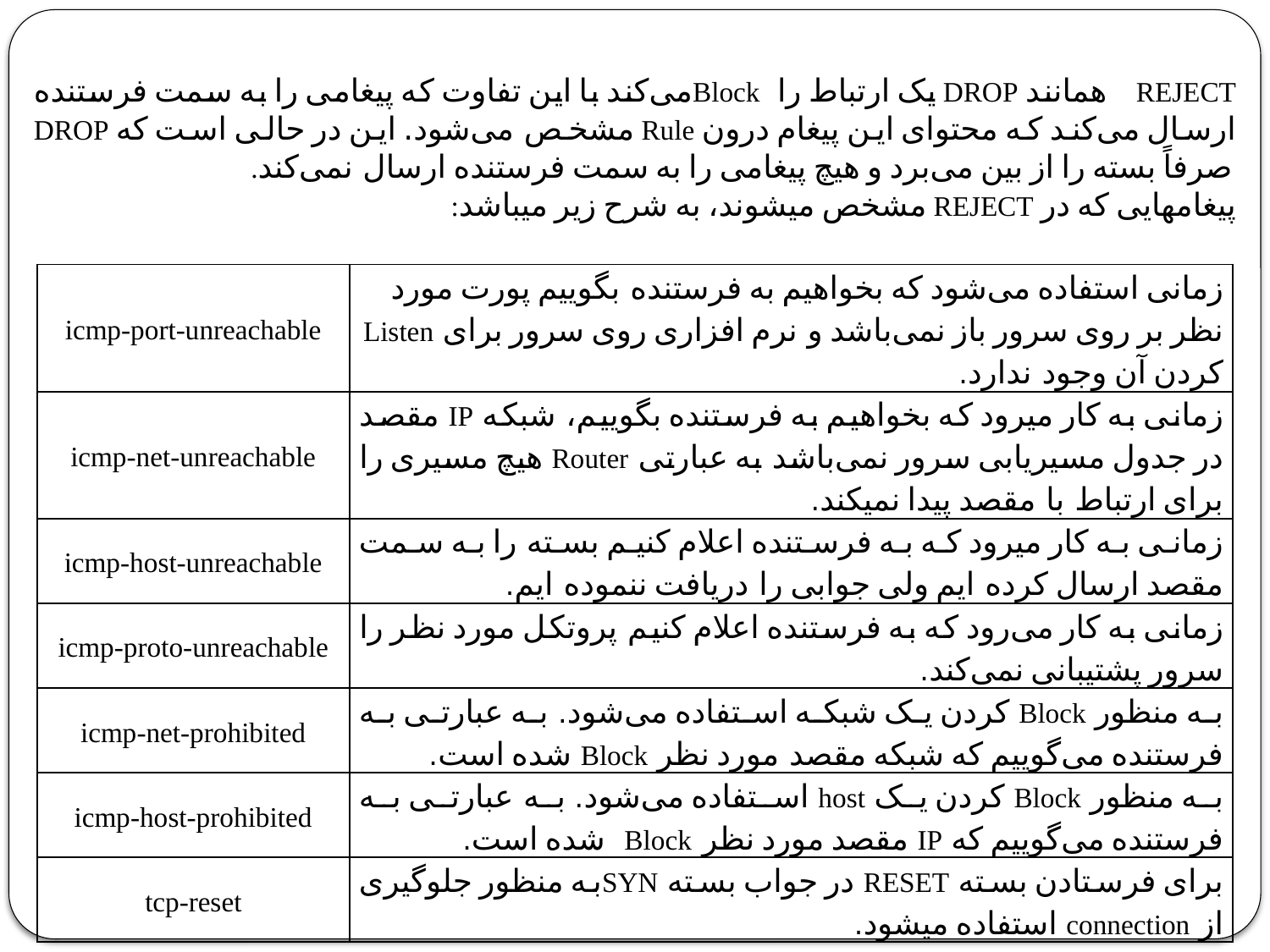

REJECT   همانند DROP یک ارتباط را  Blockمی‌کند با این تفاوت که پیغامی را به سمت فرستنده ارسال می‌کند که محتوای این پیغام درون Rule مشخص می‌شود. این در حالی است که DROP صرفاً بسته را از بین می‌برد و هیچ پیغامی را به سمت فرستنده ارسال نمی‌کند.
پیغامهایی که در REJECT مشخص میشوند، به شرح زیر میباشد:
| icmp-port-unreachable | زمانی استفاده می‌شود که بخواهیم به فرستنده بگوییم پورت مورد نظر بر روی سرور باز نمی‌باشد و نرم افزاری روی سرور برای Listen کردن آن وجود ندارد. |
| --- | --- |
| icmp-net-unreachable | زمانی به کار میرود که بخواهیم به فرستنده بگوییم، شبکه IP مقصد در جدول مسیریابی سرور نمی‌باشد به عبارتی Router هیچ مسیری را برای ارتباط با مقصد پیدا نمیکند. |
| icmp-host-unreachable | زمانی به کار میرود که به فرستنده اعلام کنیم بسته را به سمت مقصد ارسال کرده ایم ولی جوابی را دریافت ننموده ایم. |
| icmp-proto-unreachable | زمانی به کار می‌رود که به فرستنده اعلام کنیم پروتکل مورد نظر را سرور پشتیبانی نمی‌کند. |
| icmp-net-prohibited | به منظور Block کردن یک شبکه استفاده می‌شود. به عبارتی به فرستنده می‌گوییم که شبکه مقصد مورد نظر Block شده است. |
| icmp-host-prohibited | به منظور Block کردن یک host استفاده می‌شود. به عبارتی به فرستنده می‌گوییم که IP مقصد مورد نظر Block شده است. |
| tcp-reset | برای فرستادن بسته RESET در جواب بسته SYNبه منظور جلوگیری از connection استفاده میشود. |